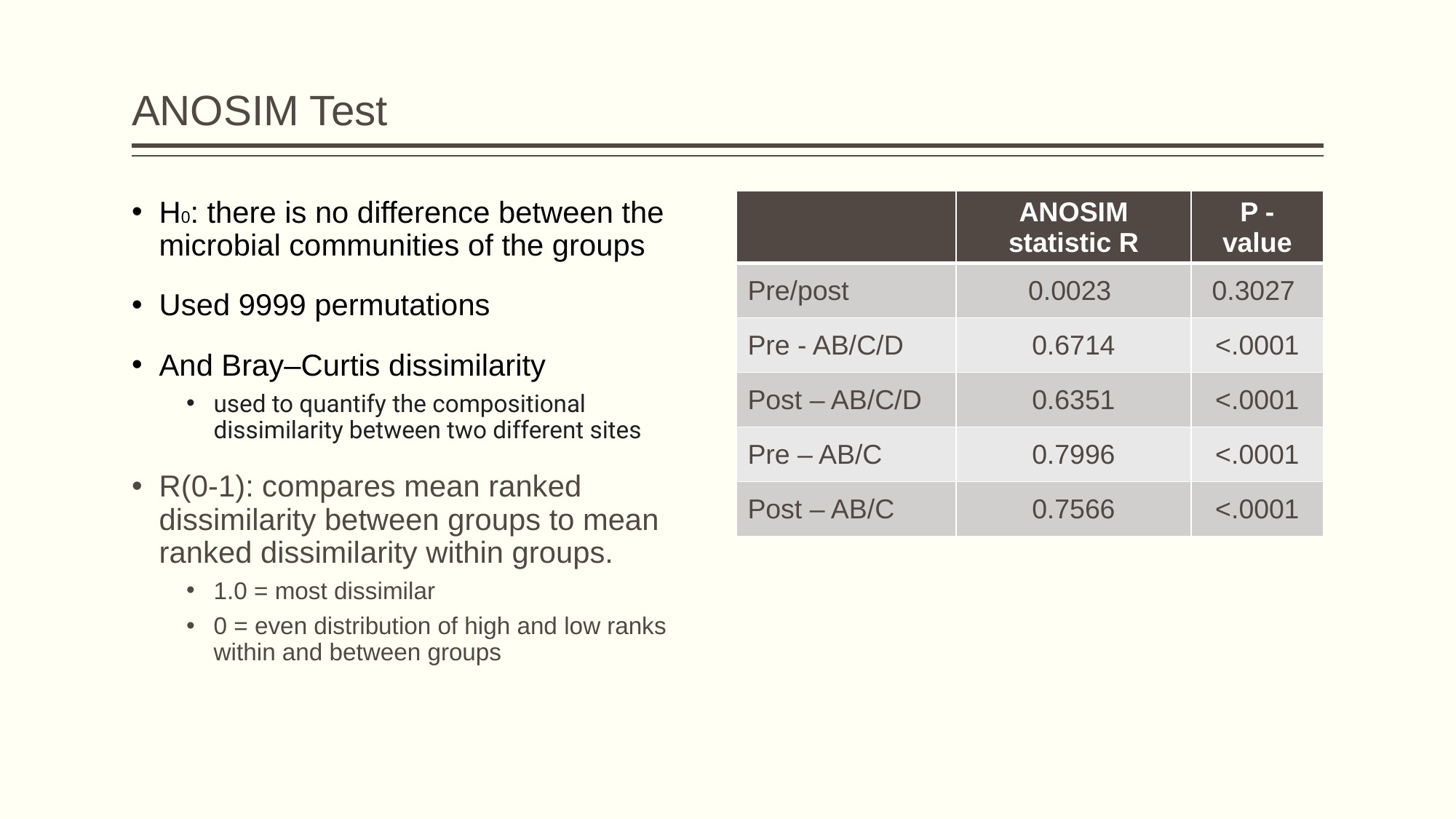

# ANOSIM Test
H0: there is no difference between the microbial communities of the groups
Used 9999 permutations
And Bray–Curtis dissimilarity
used to quantify the compositional dissimilarity between two different sites
R(0-1): compares mean ranked dissimilarity between groups to mean ranked dissimilarity within groups.
1.0 = most dissimilar
0 = even distribution of high and low ranks within and between groups
|  | ANOSIM statistic R | P - value |
| --- | --- | --- |
| Pre/post | 0.0023 | 0.3027 |
| Pre - AB/C/D | 0.6714 | <.0001 |
| Post – AB/C/D | 0.6351 | <.0001 |
| Pre – AB/C | 0.7996 | <.0001 |
| Post – AB/C | 0.7566 | <.0001 |